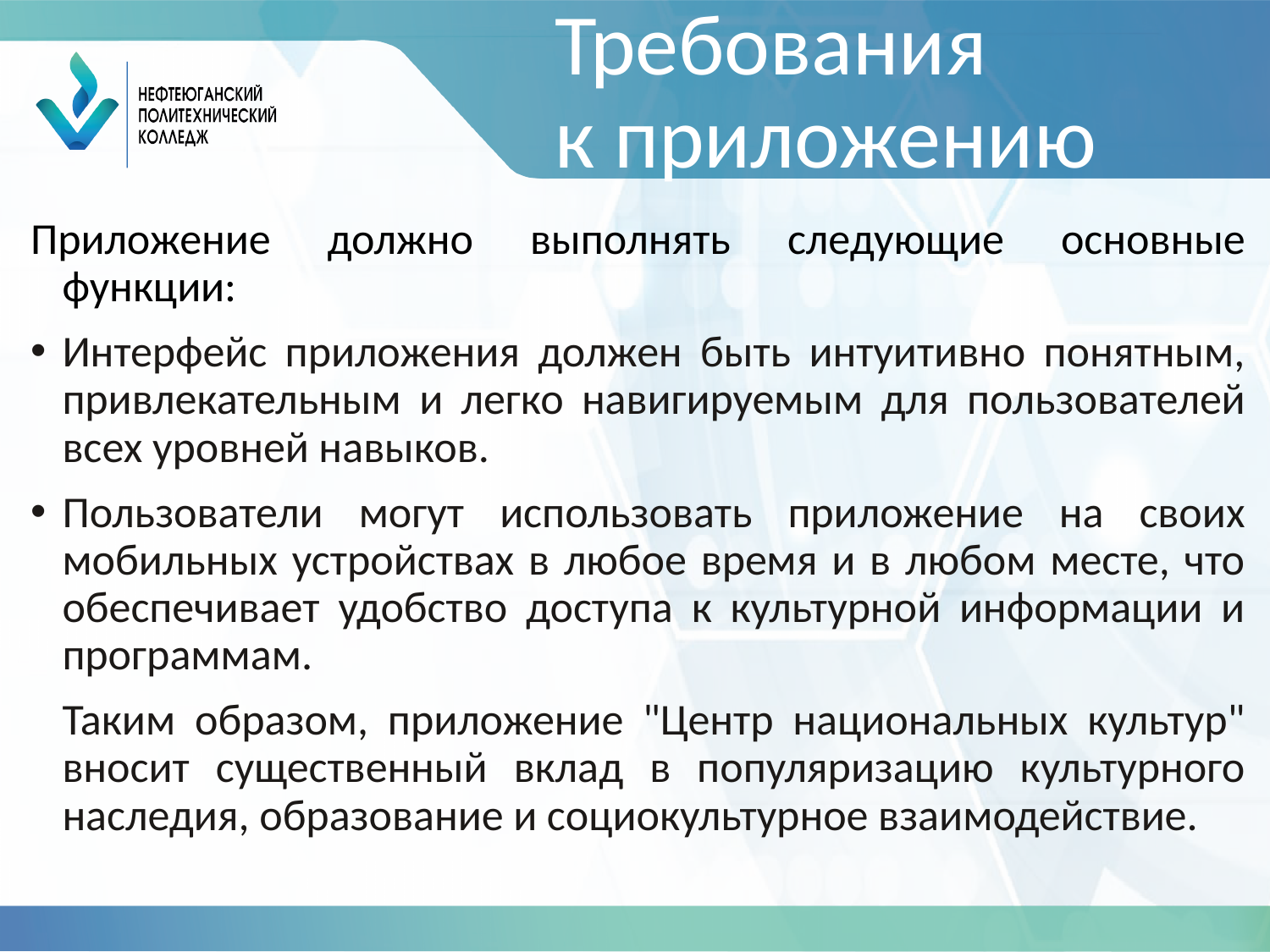

Требования
к приложению
Приложение должно выполнять следующие основные функции:
Интерфейс приложения должен быть интуитивно понятным, привлекательным и легко навигируемым для пользователей всех уровней навыков.
Пользователи могут использовать приложение на своих мобильных устройствах в любое время и в любом месте, что обеспечивает удобство доступа к культурной информации и программам.
Таким образом, приложение "Центр национальных культур" вносит существенный вклад в популяризацию культурного наследия, образование и социокультурное взаимодействие.